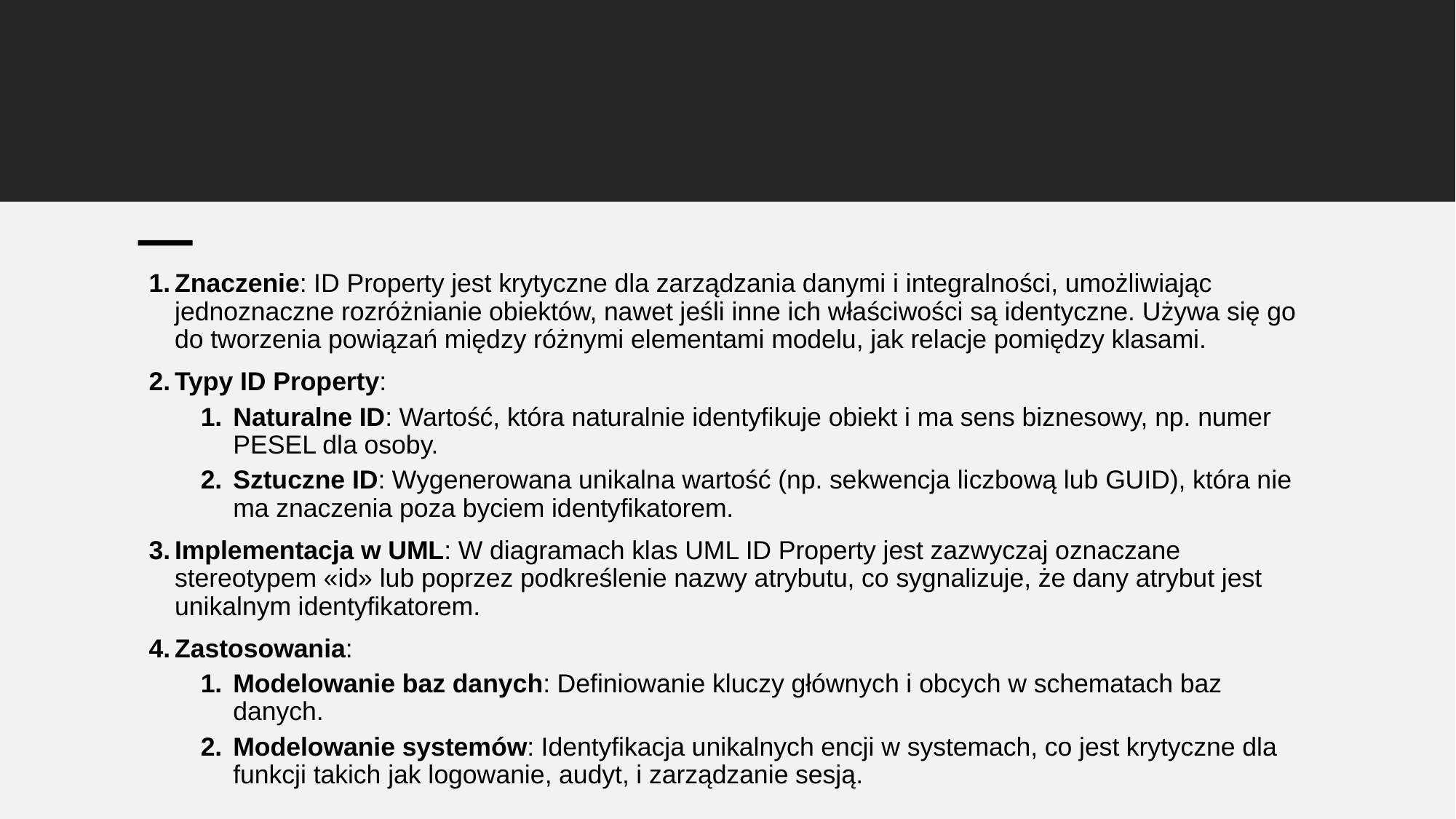

Znaczenie: ID Property jest krytyczne dla zarządzania danymi i integralności, umożliwiając jednoznaczne rozróżnianie obiektów, nawet jeśli inne ich właściwości są identyczne. Używa się go do tworzenia powiązań między różnymi elementami modelu, jak relacje pomiędzy klasami.
Typy ID Property:
Naturalne ID: Wartość, która naturalnie identyfikuje obiekt i ma sens biznesowy, np. numer PESEL dla osoby.
Sztuczne ID: Wygenerowana unikalna wartość (np. sekwencja liczbową lub GUID), która nie ma znaczenia poza byciem identyfikatorem.
Implementacja w UML: W diagramach klas UML ID Property jest zazwyczaj oznaczane stereotypem «id» lub poprzez podkreślenie nazwy atrybutu, co sygnalizuje, że dany atrybut jest unikalnym identyfikatorem.
Zastosowania:
Modelowanie baz danych: Definiowanie kluczy głównych i obcych w schematach baz danych.
Modelowanie systemów: Identyfikacja unikalnych encji w systemach, co jest krytyczne dla funkcji takich jak logowanie, audyt, i zarządzanie sesją.